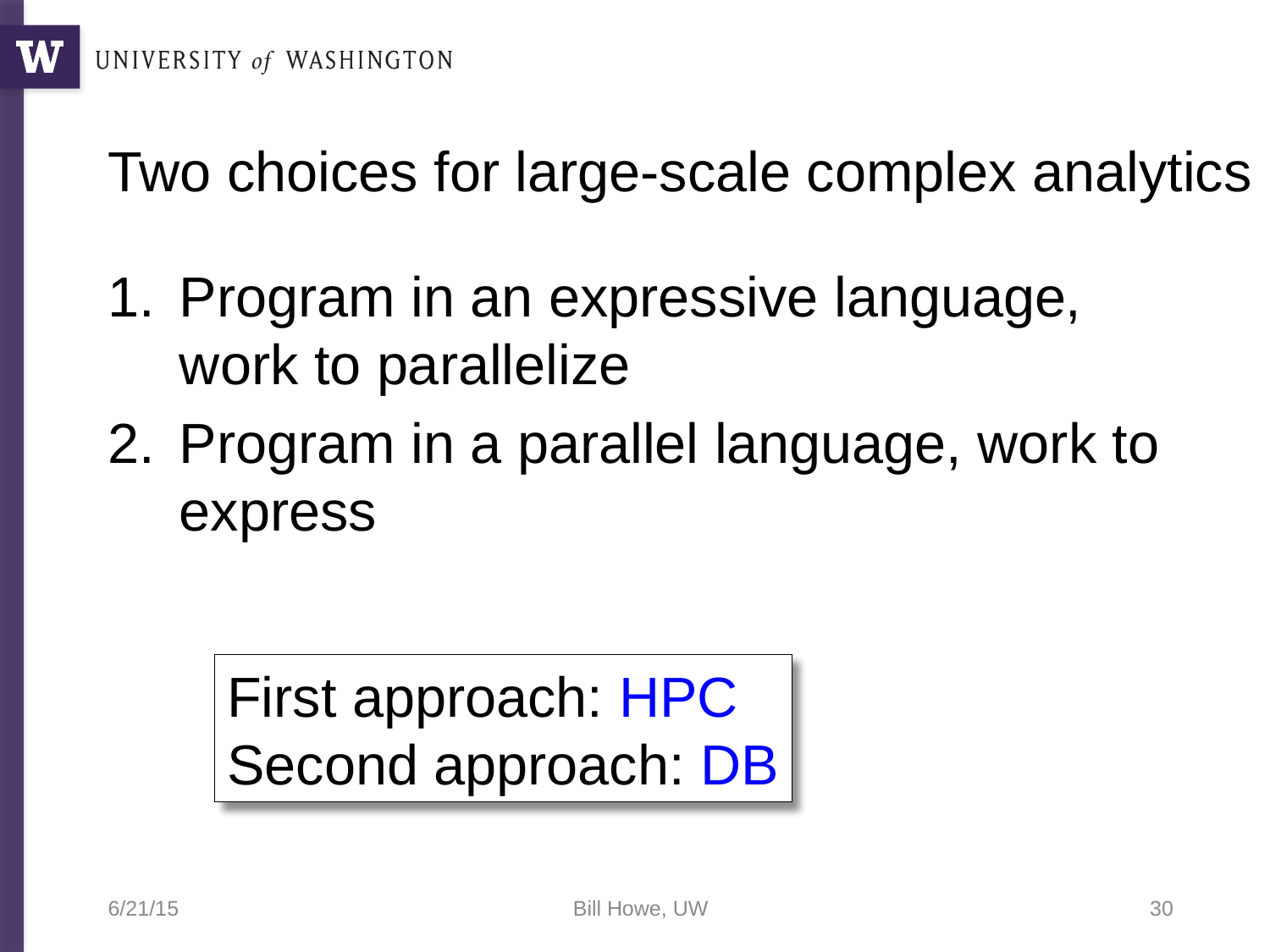

# Two choices for large-scale complex analytics
Program in an expressive language, work to parallelize
Program in a parallel language, work to express

First approach: HPC
Second approach: DB
6/21/15
Bill Howe, UW
30